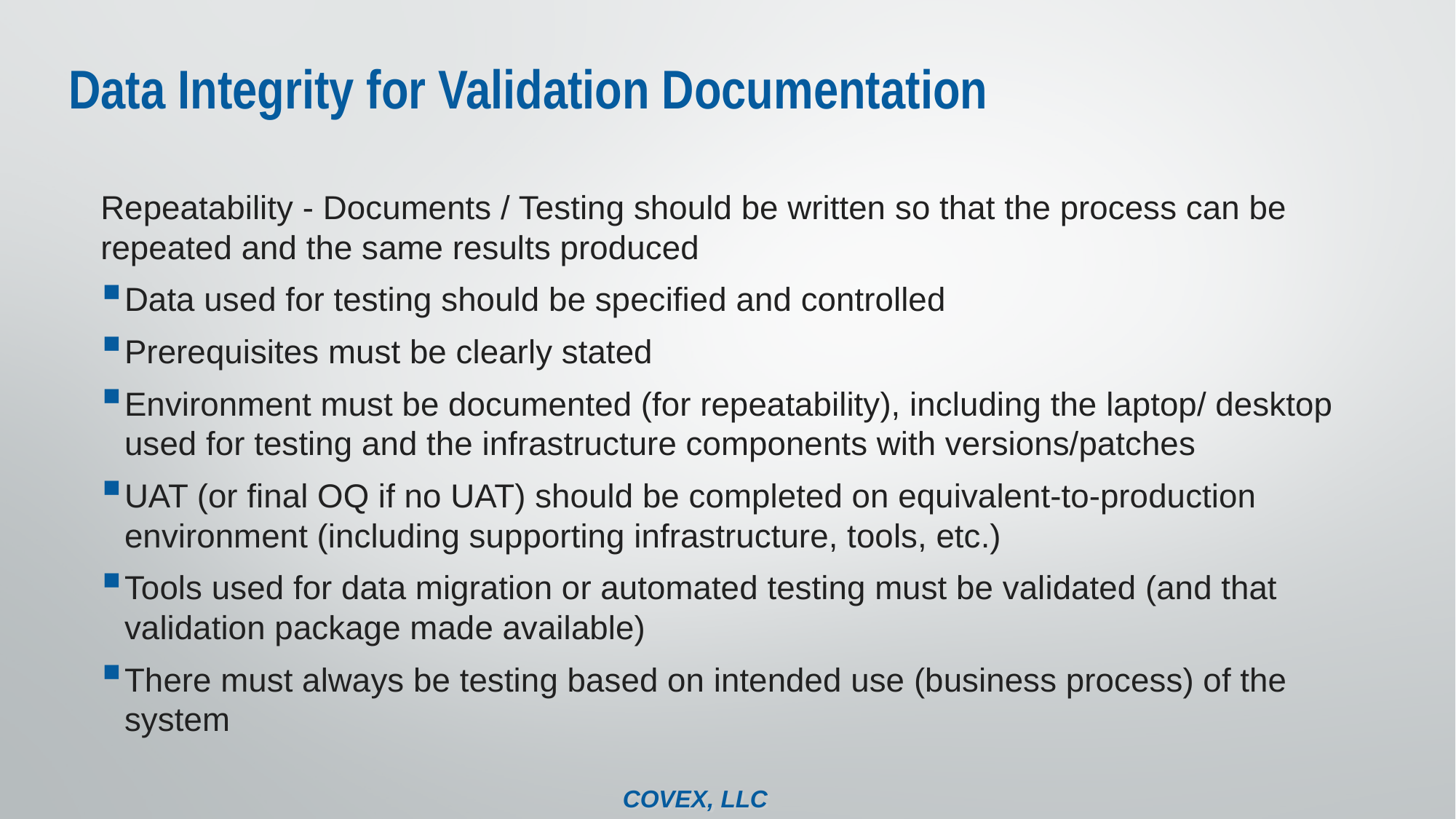

# Data Integrity for Validation Documentation
Repeatability - Documents / Testing should be written so that the process can be repeated and the same results produced
Data used for testing should be specified and controlled
Prerequisites must be clearly stated
Environment must be documented (for repeatability), including the laptop/ desktop used for testing and the infrastructure components with versions/patches
UAT (or final OQ if no UAT) should be completed on equivalent-to-production environment (including supporting infrastructure, tools, etc.)
Tools used for data migration or automated testing must be validated (and that validation package made available)
There must always be testing based on intended use (business process) of the system